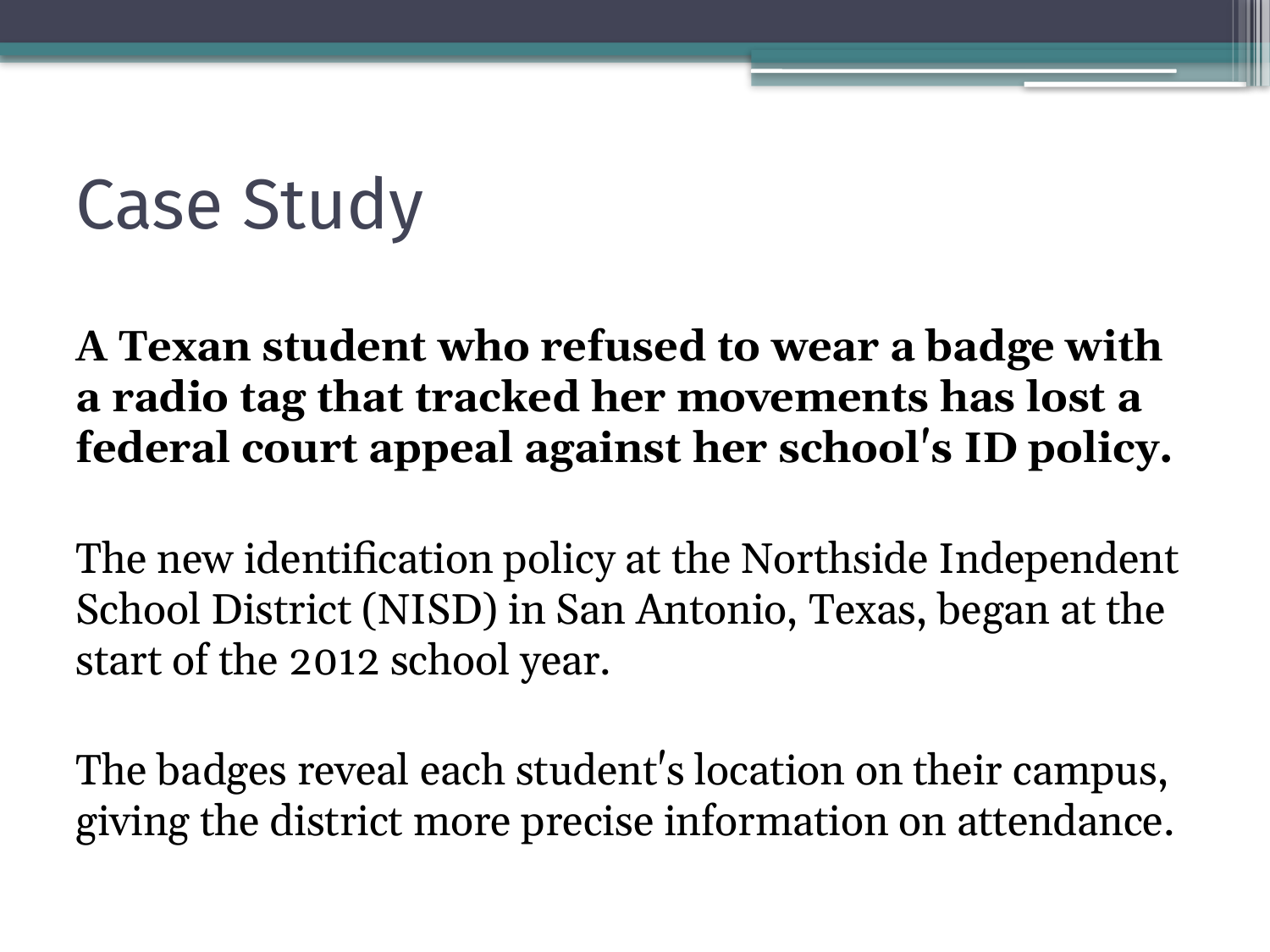

# Case Study
A Texan student who refused to wear a badge with a radio tag that tracked her movements has lost a federal court appeal against her school's ID policy.

The new identification policy at the Northside Independent School District (NISD) in San Antonio, Texas, began at the start of the 2012 school year.

The badges reveal each student's location on their campus, giving the district more precise information on attendance.